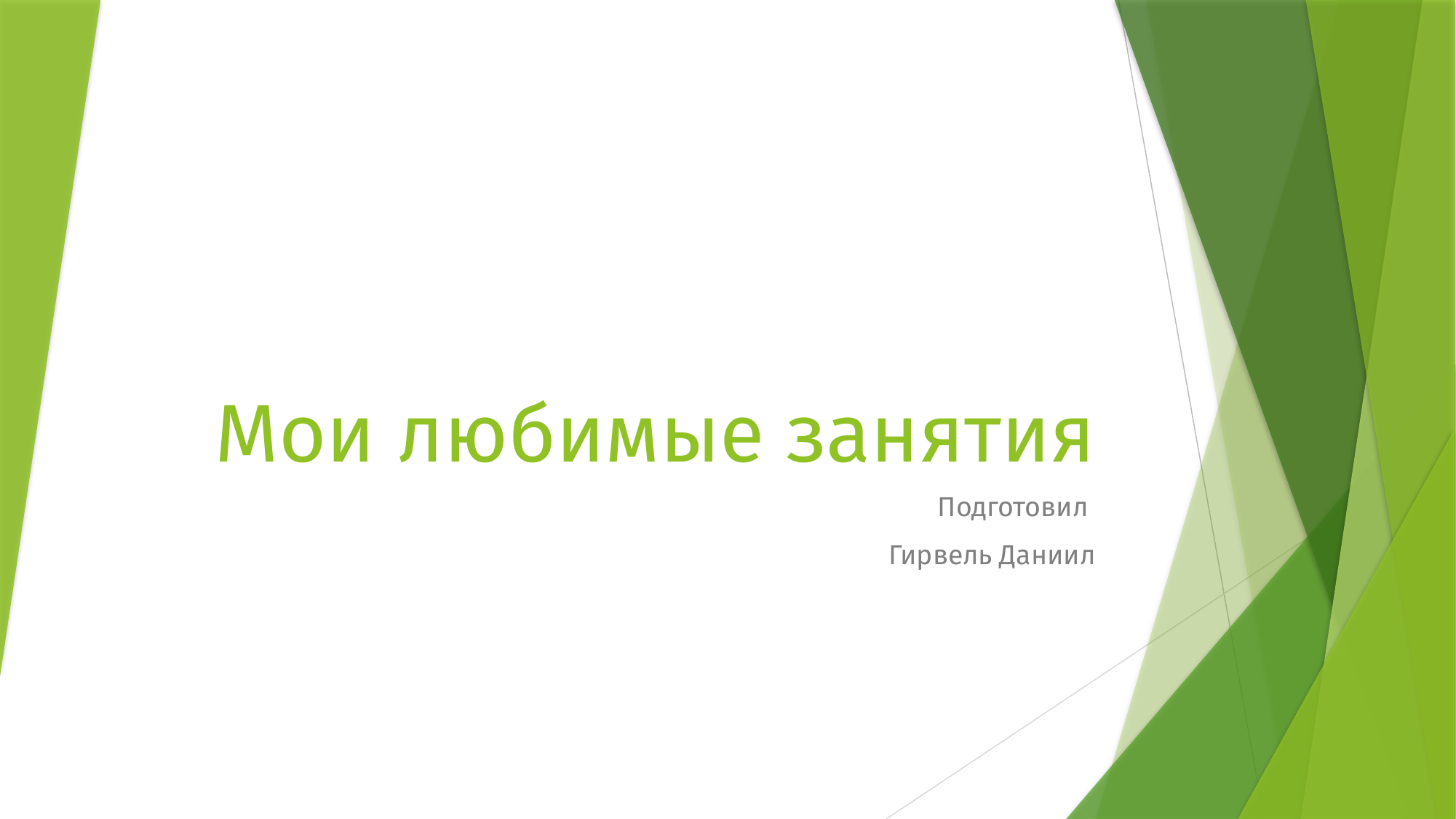

# Мои любимые занятия
Подготовил
Гирвель Даниил